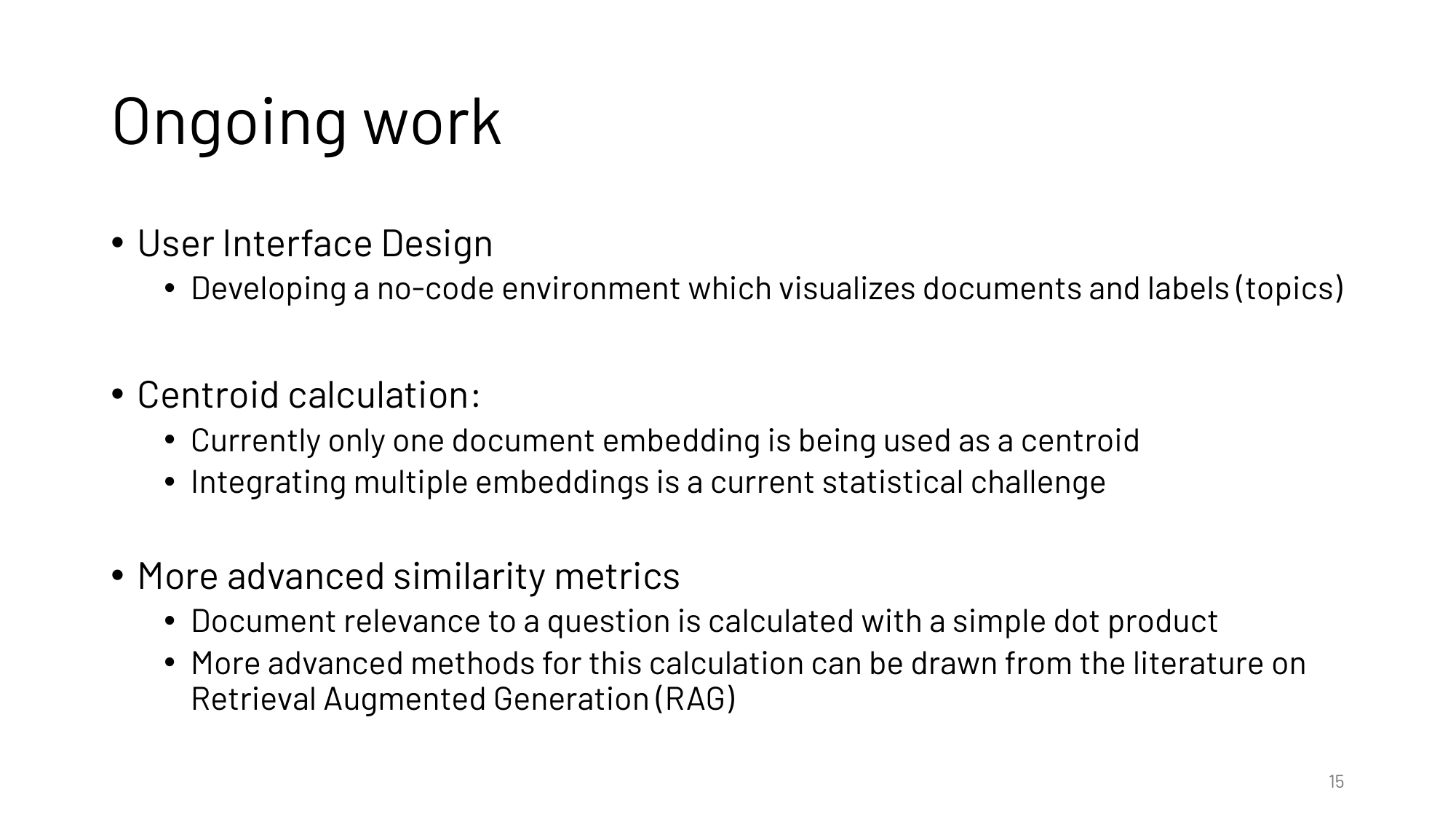

# Ongoing work
User Interface Design
Developing a no-code environment which visualizes documents and labels (topics)

Centroid calculation:
Currently only one document embedding is being used as a centroid
Integrating multiple embeddings is a current statistical challenge

More advanced similarity metrics
Document relevance to a question is calculated with a simple dot product
More advanced methods for this calculation can be drawn from the literature on Retrieval Augmented Generation (RAG)
15